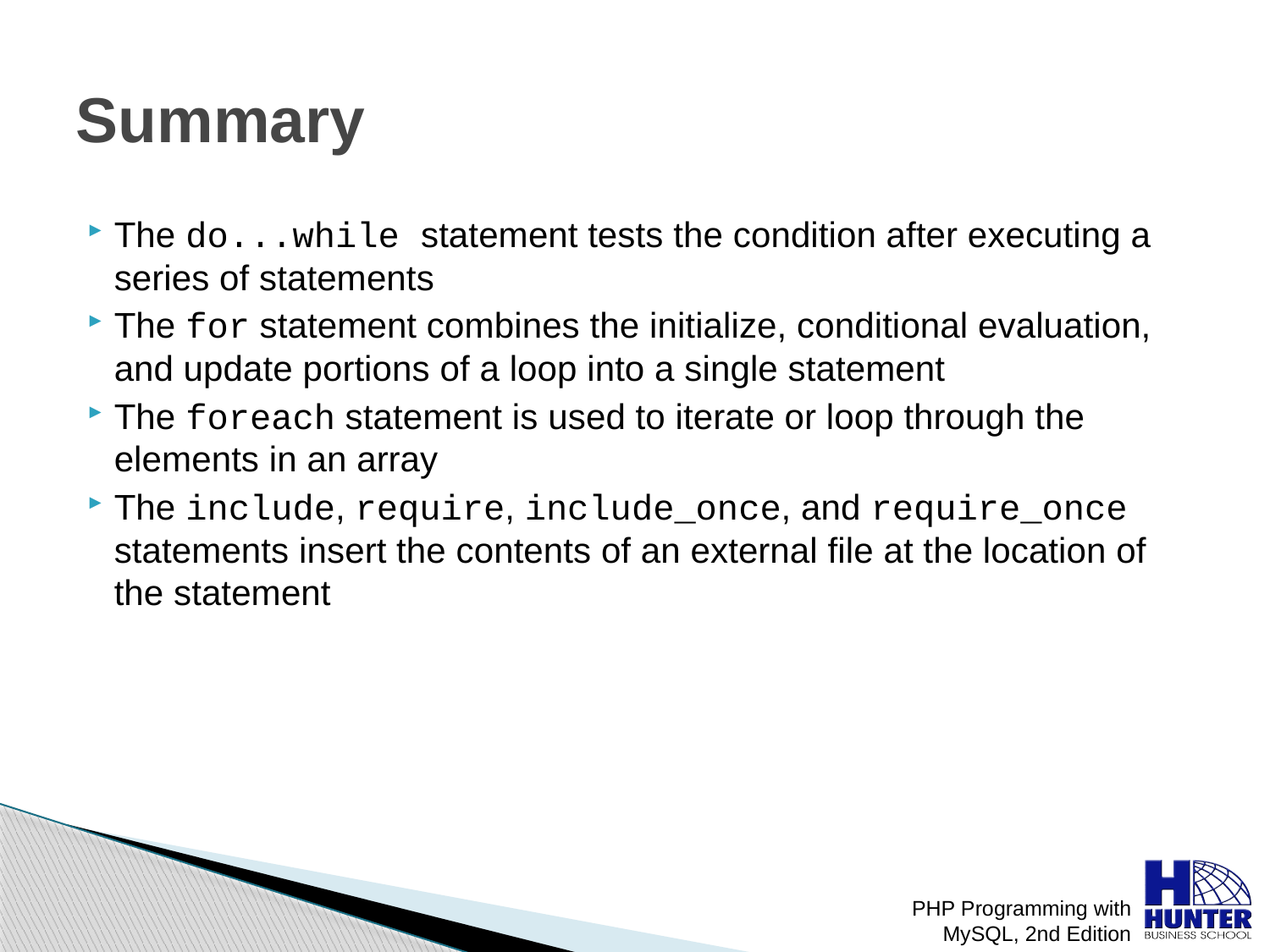

# Summary
The do...while statement tests the condition after executing a series of statements
The for statement combines the initialize, conditional evaluation, and update portions of a loop into a single statement
The foreach statement is used to iterate or loop through the elements in an array
The include, require, include_once, and require_once statements insert the contents of an external file at the location of the statement

PHP Programming with MySQL, 2nd Edition